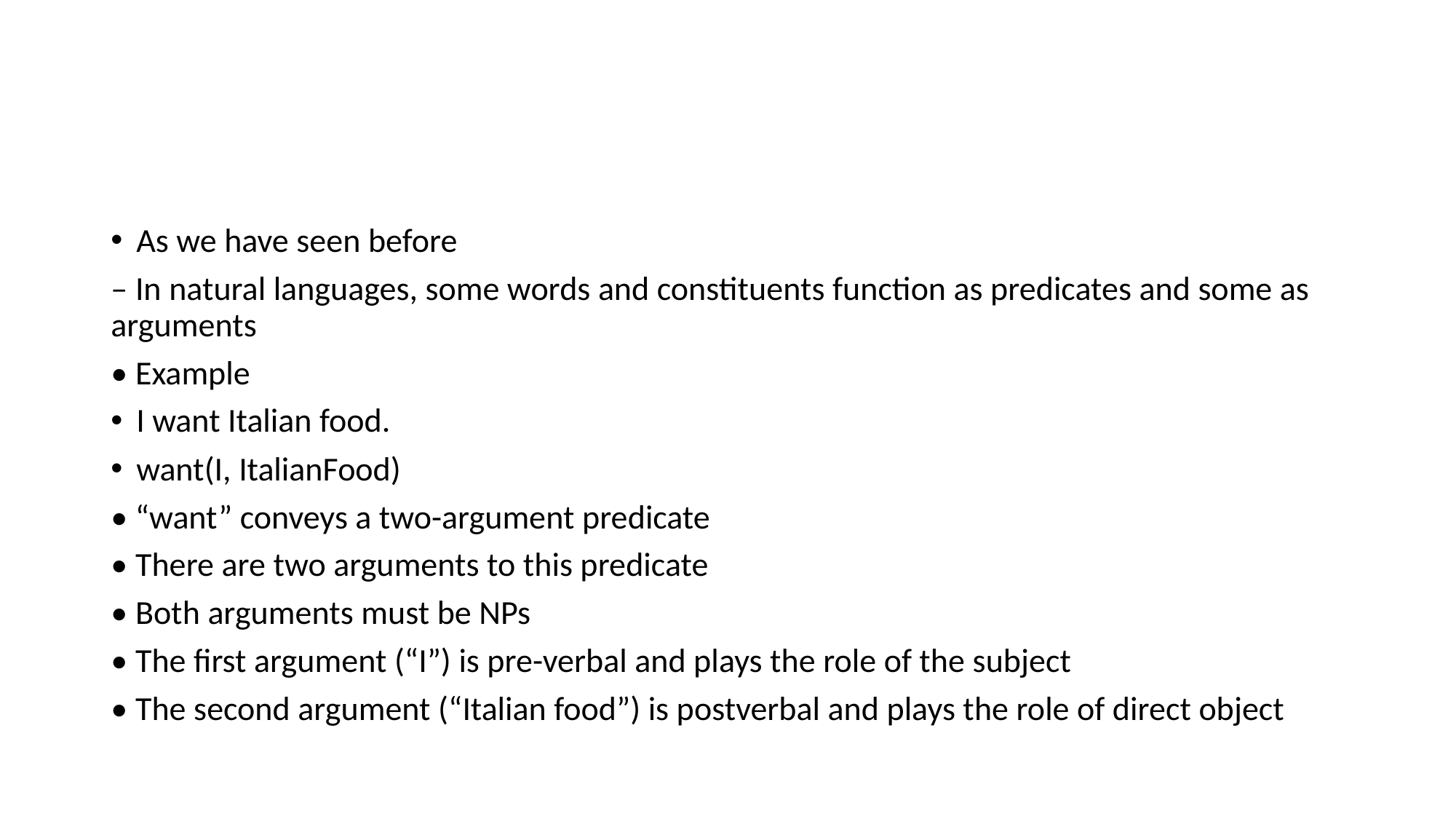

#
As we have seen before
– In natural languages, some words and constituents function as predicates and some as arguments
• Example
I want Italian food.
want(I, ItalianFood)
• “want” conveys a two-argument predicate
• There are two arguments to this predicate
• Both arguments must be NPs
• The first argument (“I”) is pre-verbal and plays the role of the subject
• The second argument (“Italian food”) is postverbal and plays the role of direct object